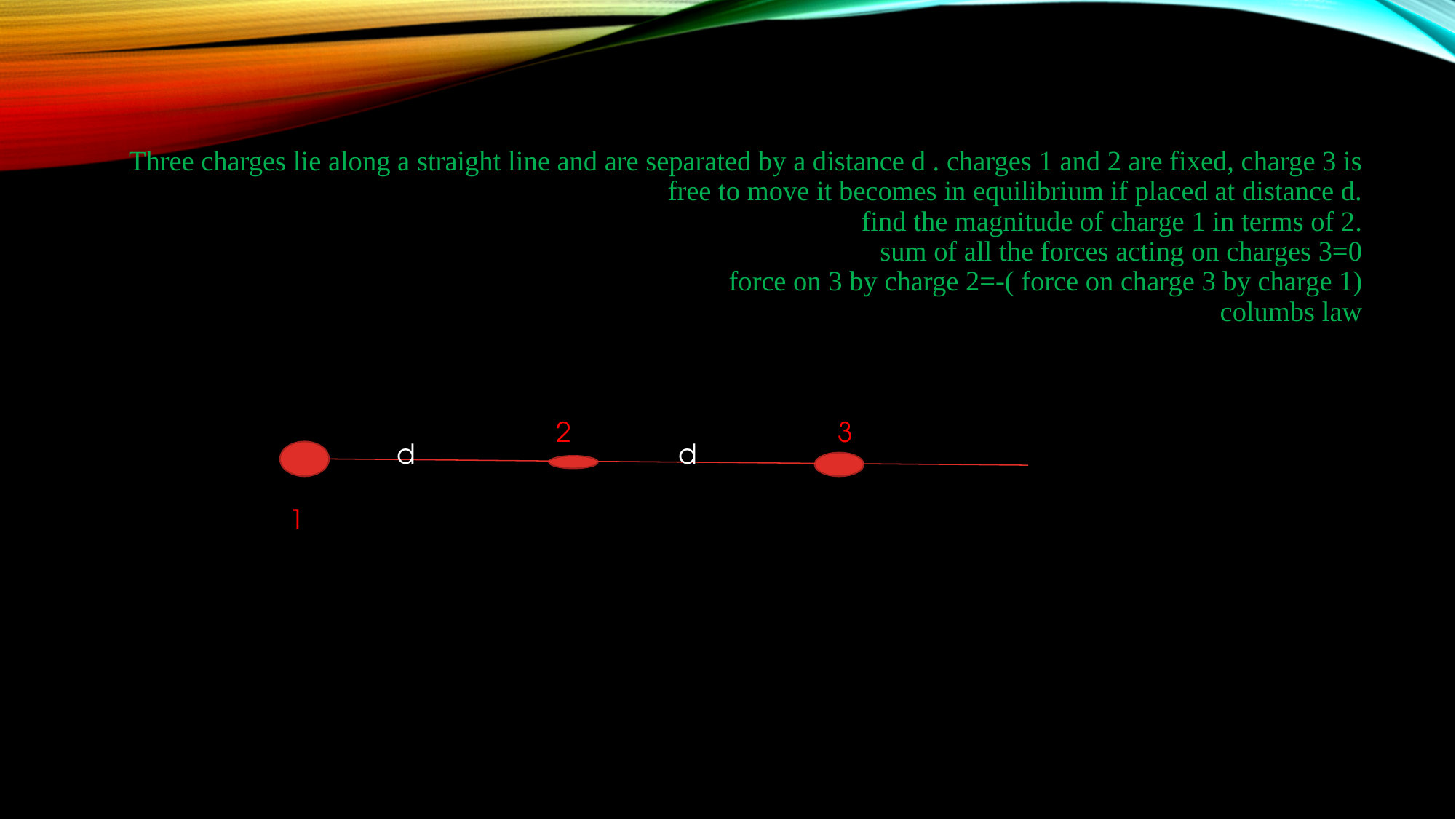

# Three charges lie along a straight line and are separated by a distance d . charges 1 and 2 are fixed, charge 3 is free to move it becomes in equilibrium if placed at distance d. find the magnitude of charge 1 in terms of 2. sum of all the forces acting on charges 3=0 force on 3 by charge 2=-( force on charge 3 by charge 1) columbs law
2
3
d
d

1